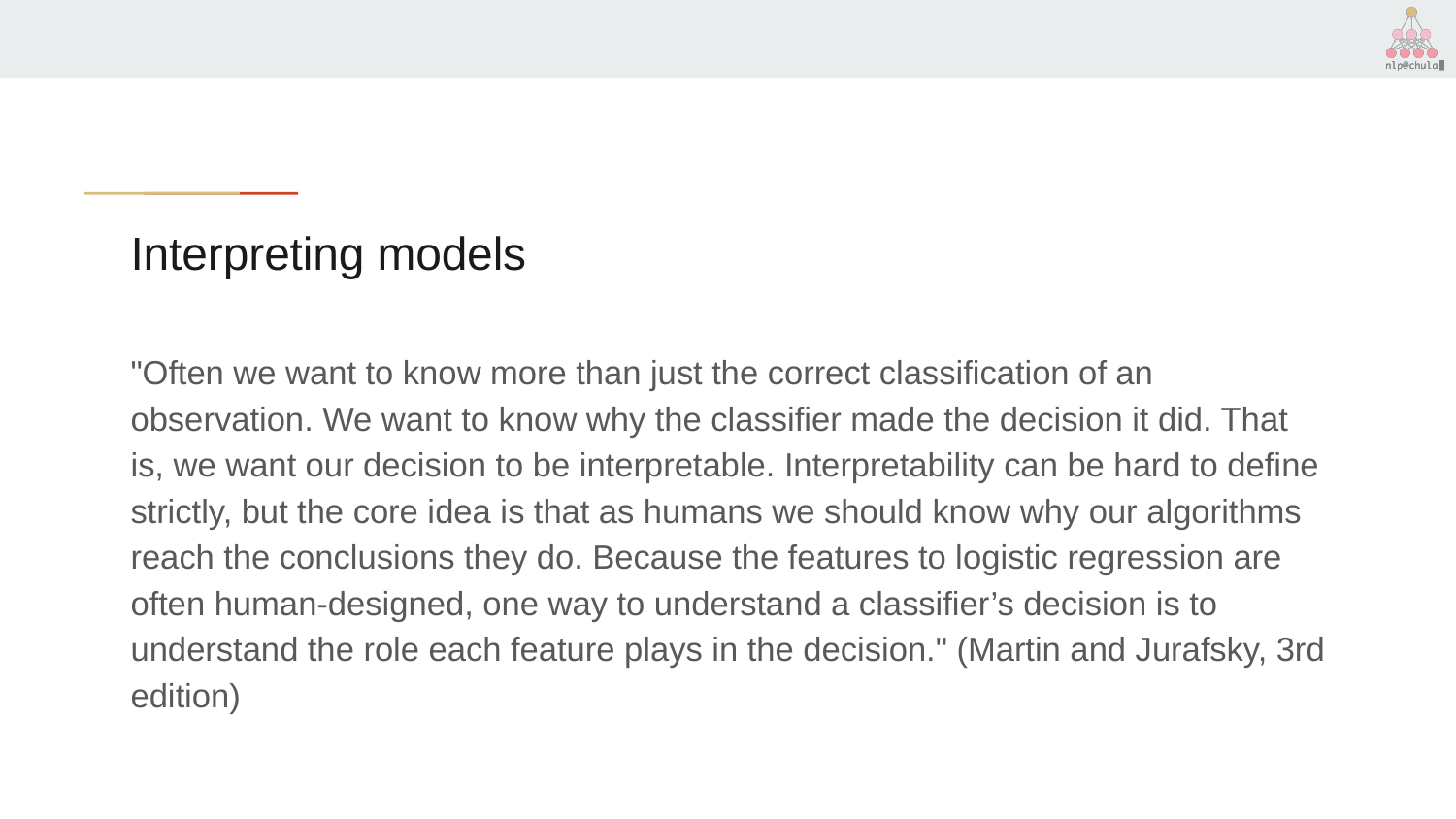

# Interpreting models
"Often we want to know more than just the correct classification of an observation. We want to know why the classifier made the decision it did. That is, we want our decision to be interpretable. Interpretability can be hard to define strictly, but the core idea is that as humans we should know why our algorithms reach the conclusions they do. Because the features to logistic regression are often human-designed, one way to understand a classifier’s decision is to understand the role each feature plays in the decision." (Martin and Jurafsky, 3rd edition)